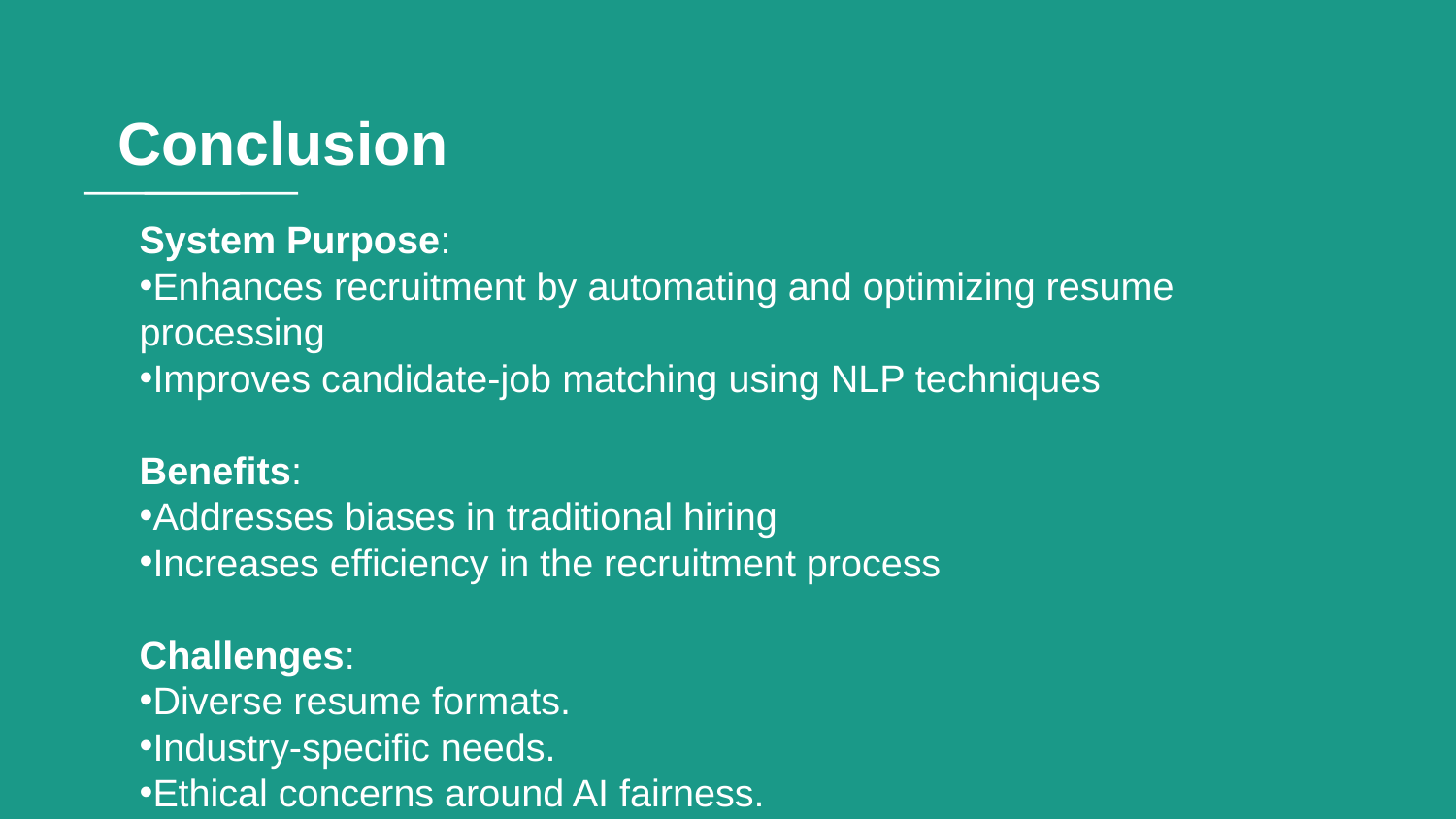

# Conclusion
System Purpose:
Enhances recruitment by automating and optimizing resume processing
Improves candidate-job matching using NLP techniques

Benefits:
Addresses biases in traditional hiring
Increases efficiency in the recruitment process

Challenges:
Diverse resume formats.
Industry-specific needs.
Ethical concerns around AI fairness.